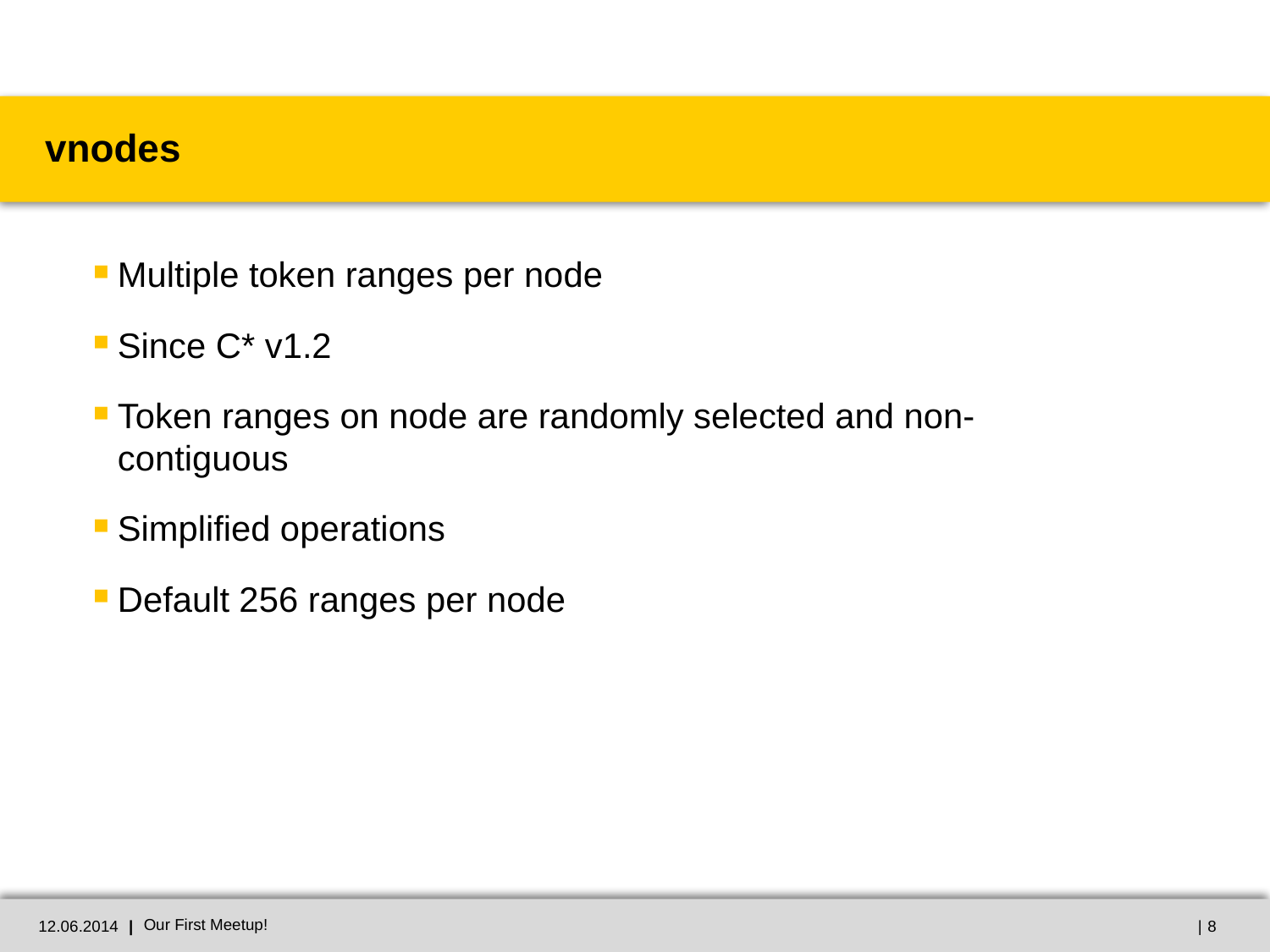

# vnodes
Multiple token ranges per node
Since C* v1.2
Token ranges on node are randomly selected and non-contiguous
Simplified operations
Default 256 ranges per node
12.06.2014